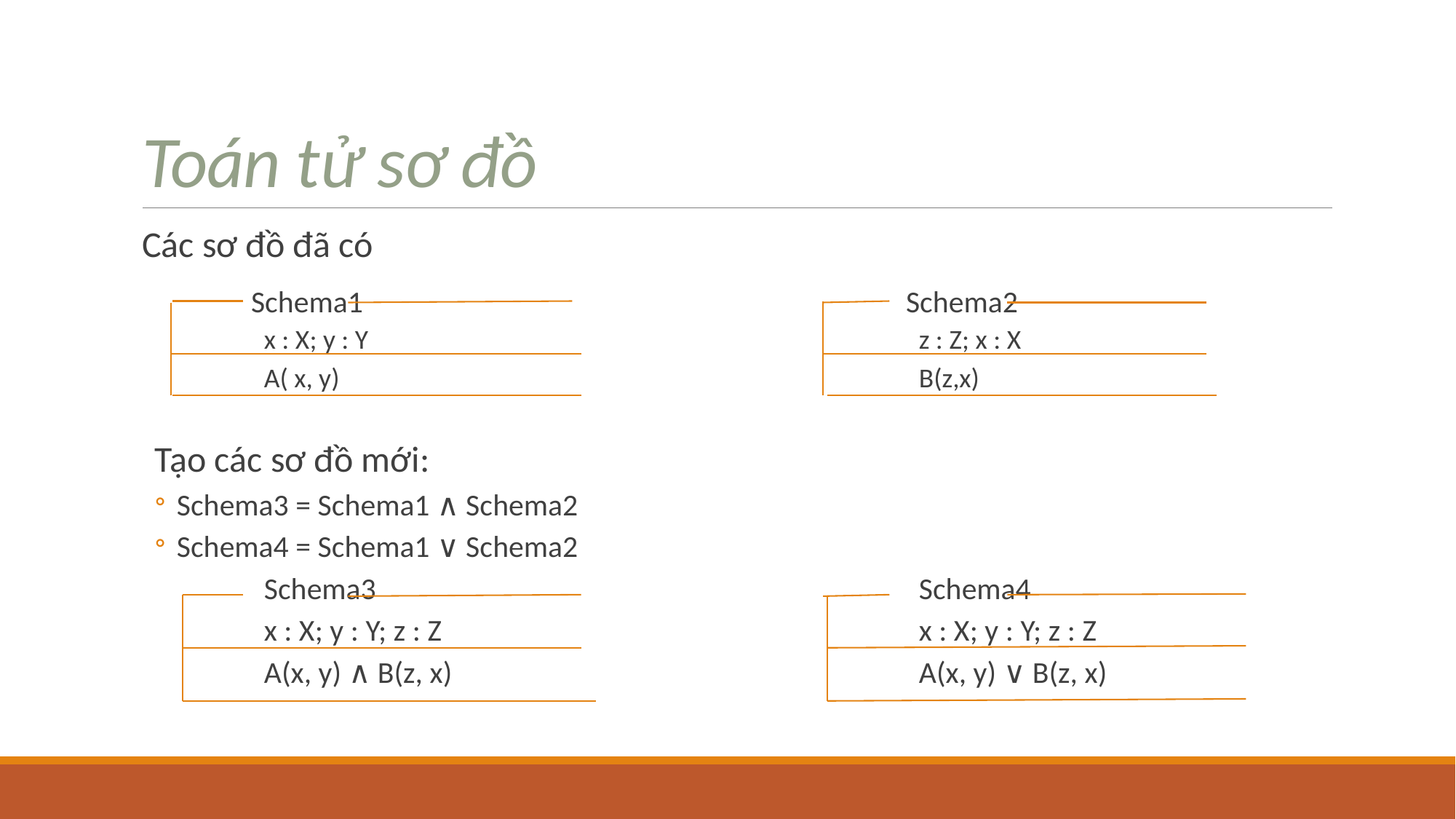

# Toán tử sơ đồ
Các sơ đồ đã có
 	Schema1					Schema2
 	x : X; y : Y						z : Z; x : X
	A( x, y)						B(z,x)

Tạo các sơ đồ mới:
Schema3 = Schema1 ∧ Schema2
Schema4 = Schema1 ∨ Schema2
	Schema3					Schema4
	x : X; y : Y; z : Z					x : X; y : Y; z : Z
	A(x, y) ∧ B(z, x)					A(x, y) ∨ B(z, x)